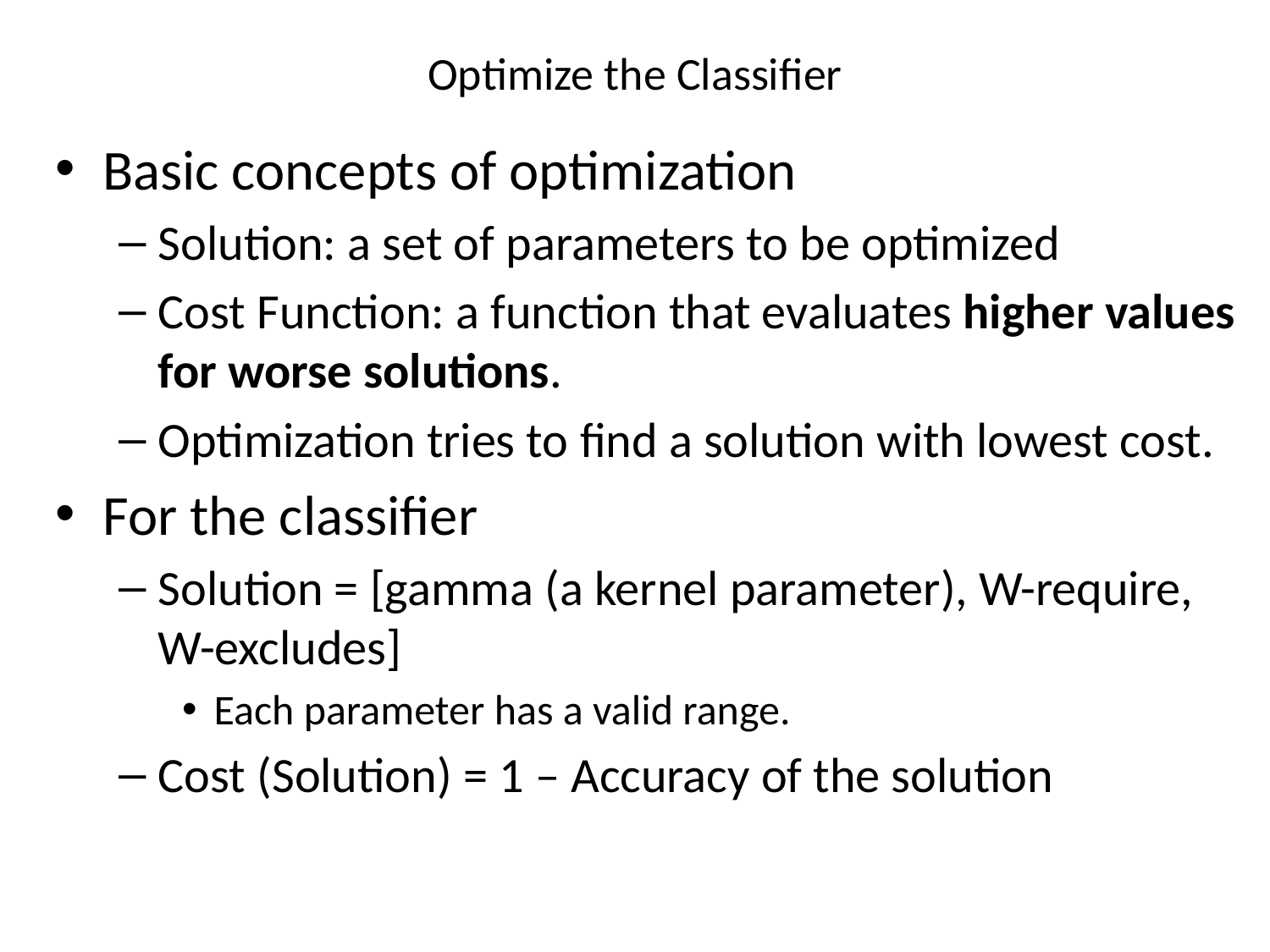

# Optimize the Classifier
Basic concepts of optimization
Solution: a set of parameters to be optimized
Cost Function: a function that evaluates higher values for worse solutions.
Optimization tries to find a solution with lowest cost.
For the classifier
Solution = [gamma (a kernel parameter), W-require, W-excludes]
Each parameter has a valid range.
Cost (Solution) = 1 – Accuracy of the solution